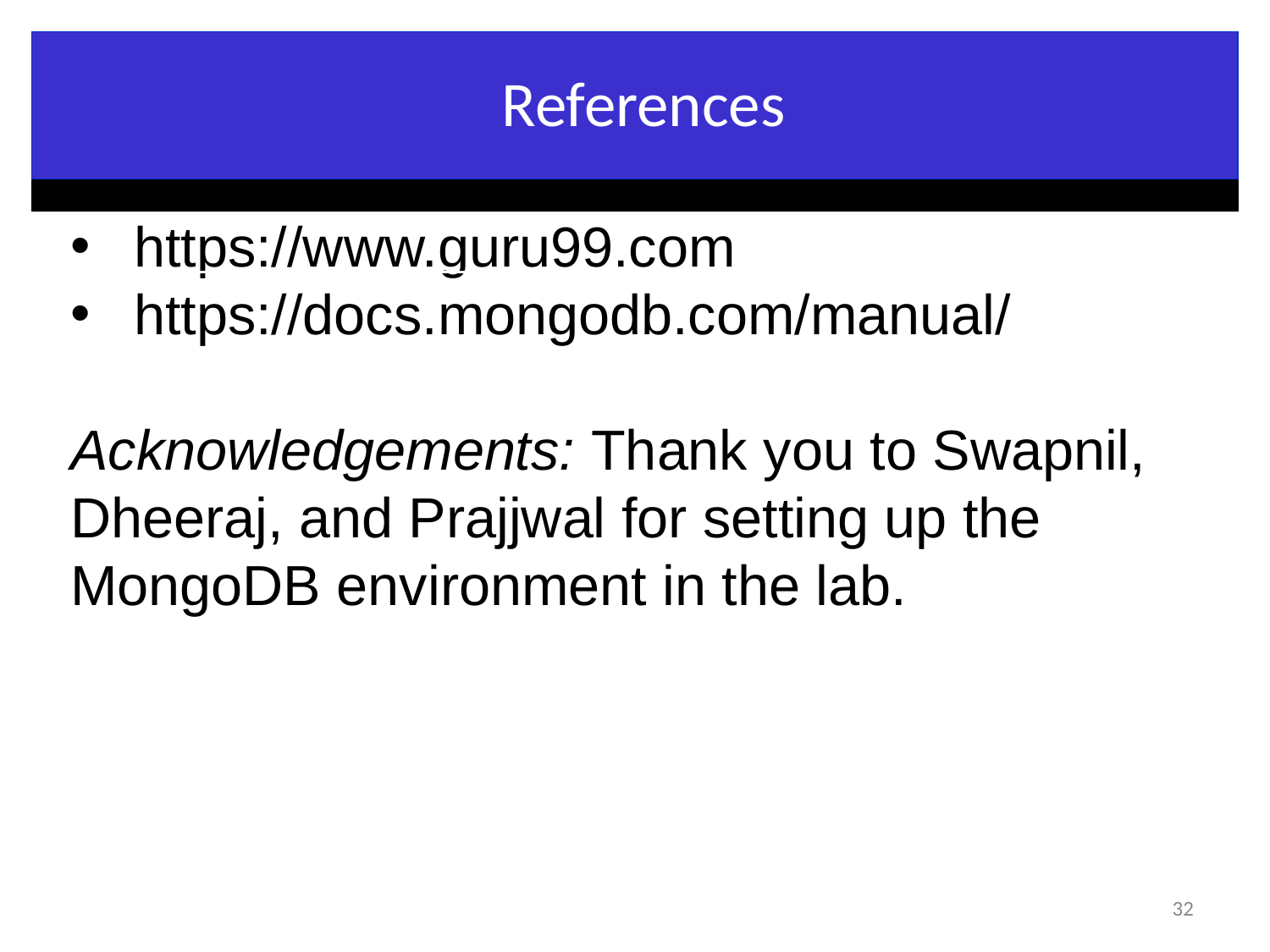

References
https://www.guru99.com
https://docs.mongodb.com/manual/

Acknowledgements: Thank you to Swapnil, Dheeraj, and Prajjwal for setting up the MongoDB environment in the lab.

32